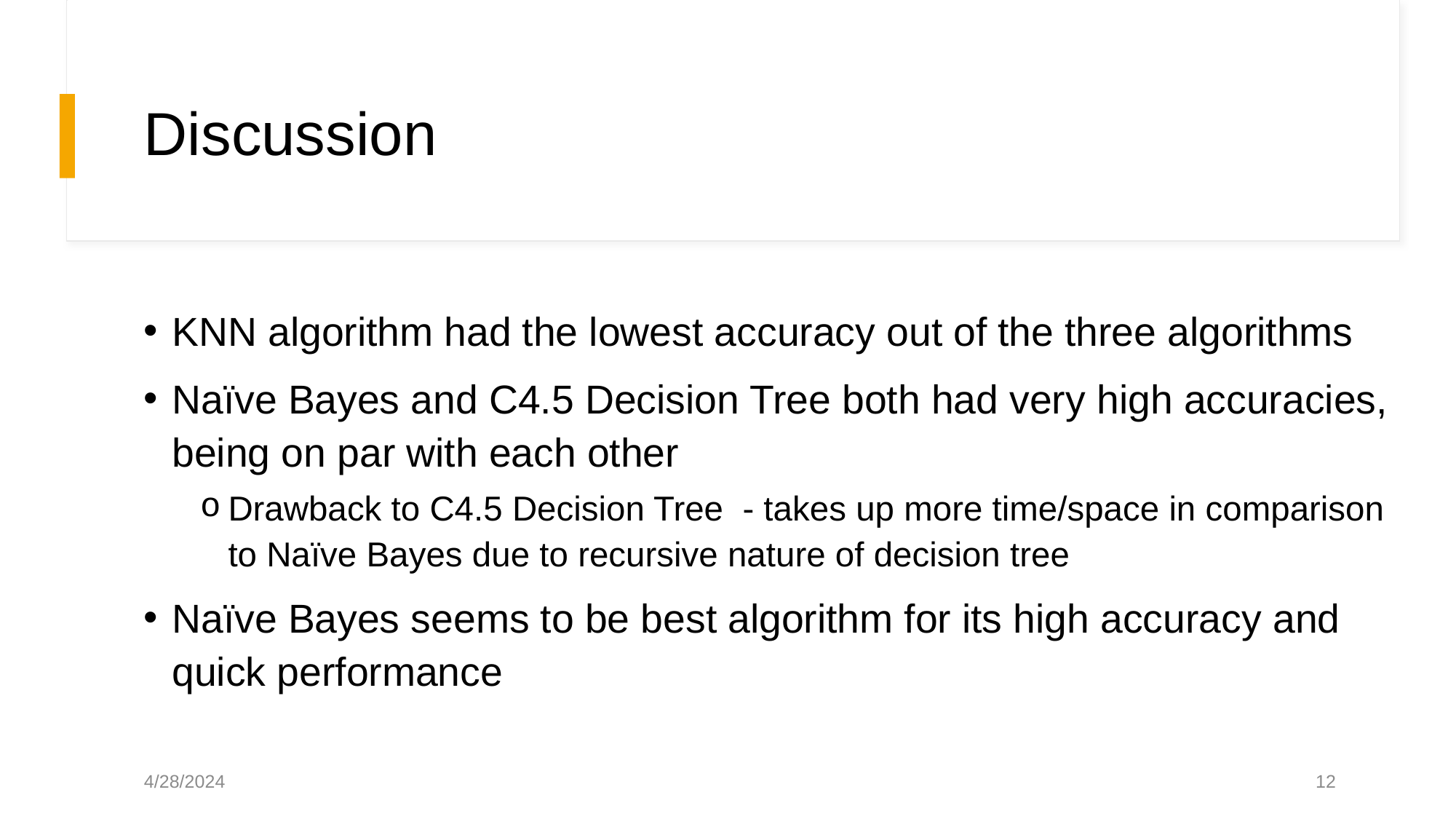

# Discussion
KNN algorithm had the lowest accuracy out of the three algorithms
Naïve Bayes and C4.5 Decision Tree both had very high accuracies, being on par with each other
Drawback to C4.5 Decision Tree  - takes up more time/space in comparison to Naïve Bayes due to recursive nature of decision tree
Naïve Bayes seems to be best algorithm for its high accuracy and quick performance
4/28/2024
12